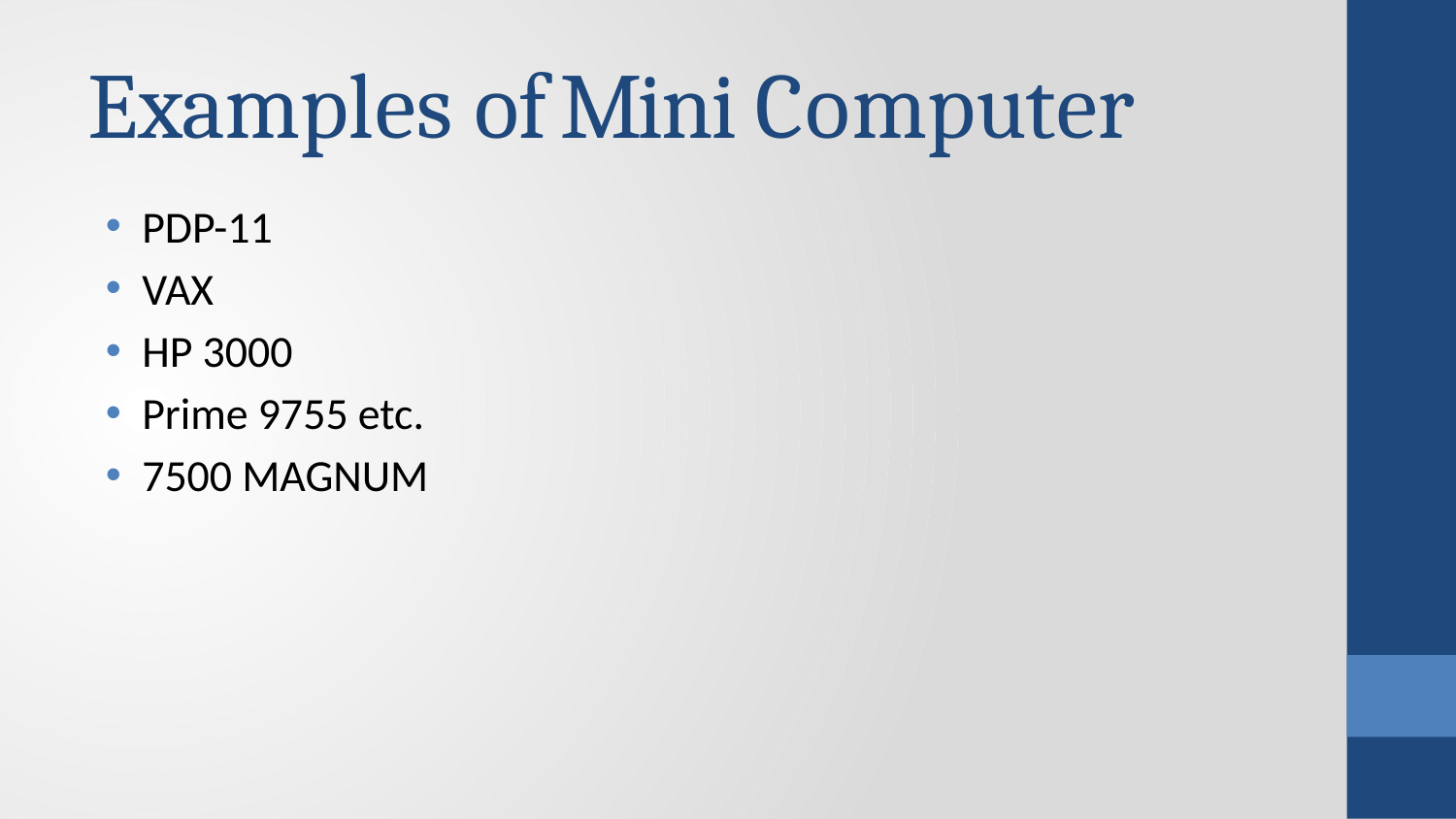

# Examples of Mini Computer
PDP-11
VAX
HP 3000
Prime 9755 etc.
7500 MAGNUM